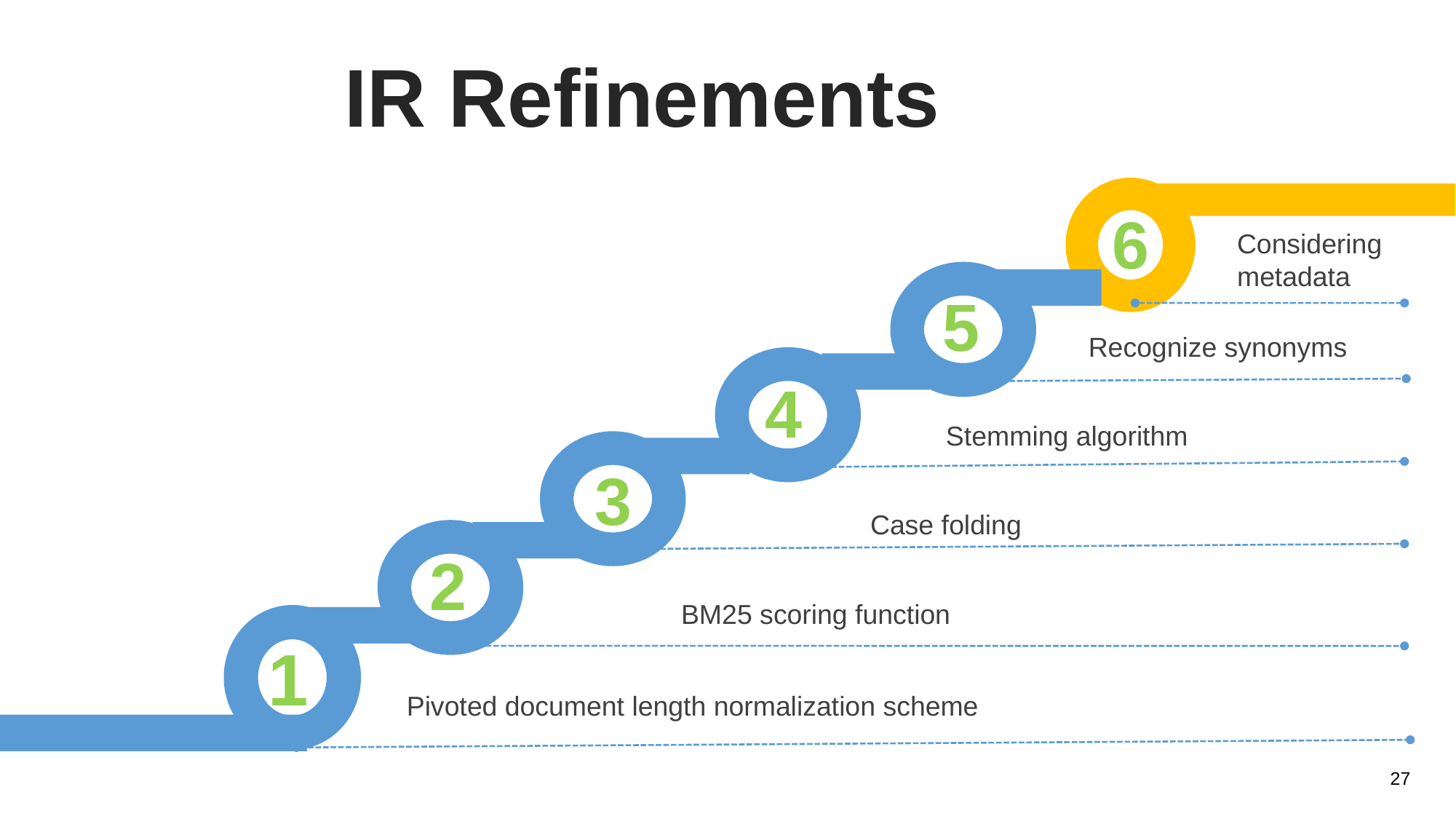

IR Refinements

6
Considering metadata
5

Recognize synonyms
4

Stemming algorithm
3

 Case folding
2

BM25 scoring function
1

Pivoted document length normalization scheme

27